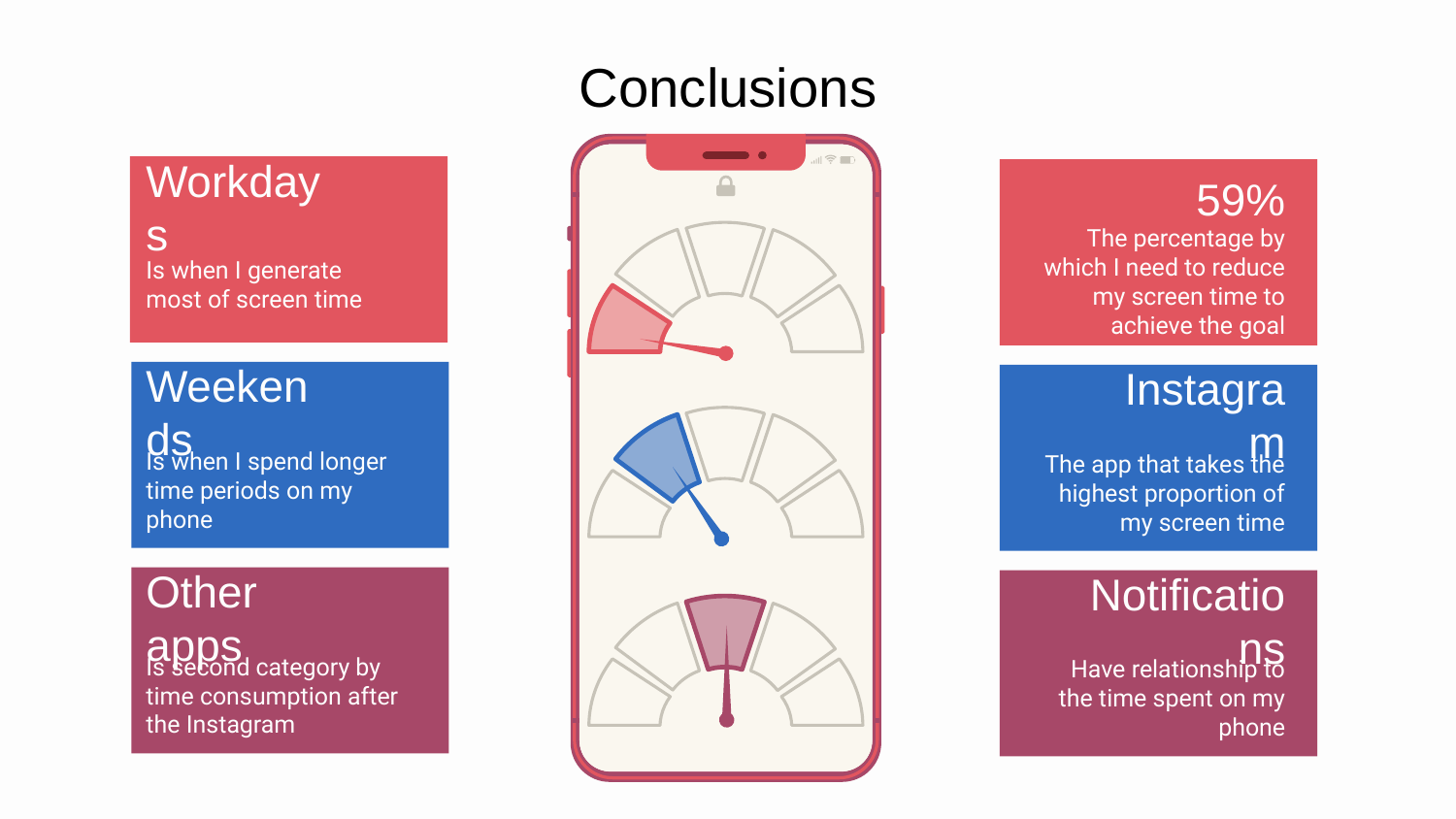

# Conclusions

59%
The percentage by which I need to reduce my screen time to achieve the goal
Workdays
Is when I generate most of screen time

Weekends
Is when I spend longer time periods on my phone
Instagram
The app that takes the highest proportion of my screen time

Other apps
Is second category by time consumption after the Instagram
Notifications
Have relationship to the time spent on my phone